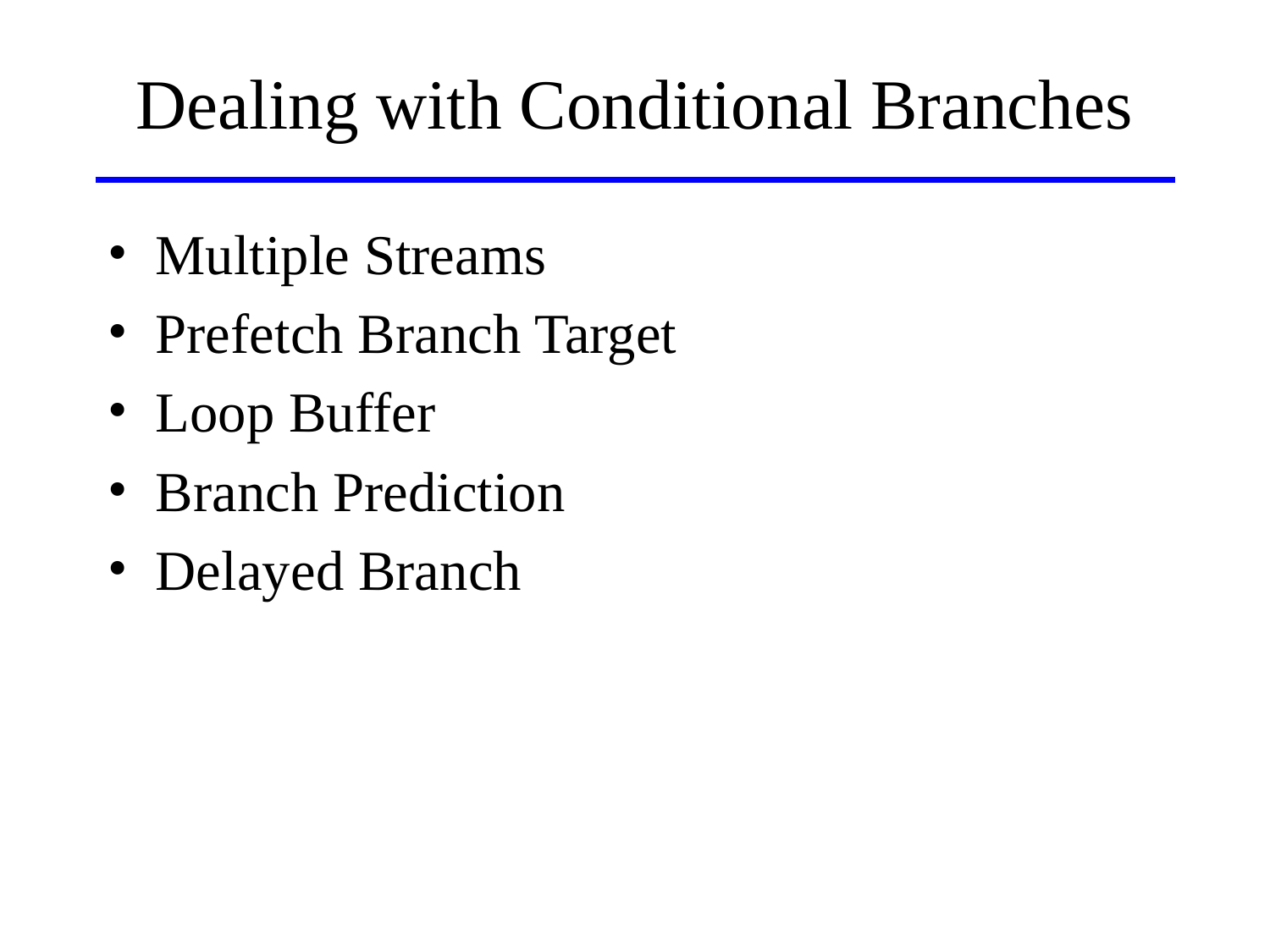

# Dealing with Conditional Branches
Multiple Streams
Prefetch Branch Target
Loop Buffer
Branch Prediction
Delayed Branch